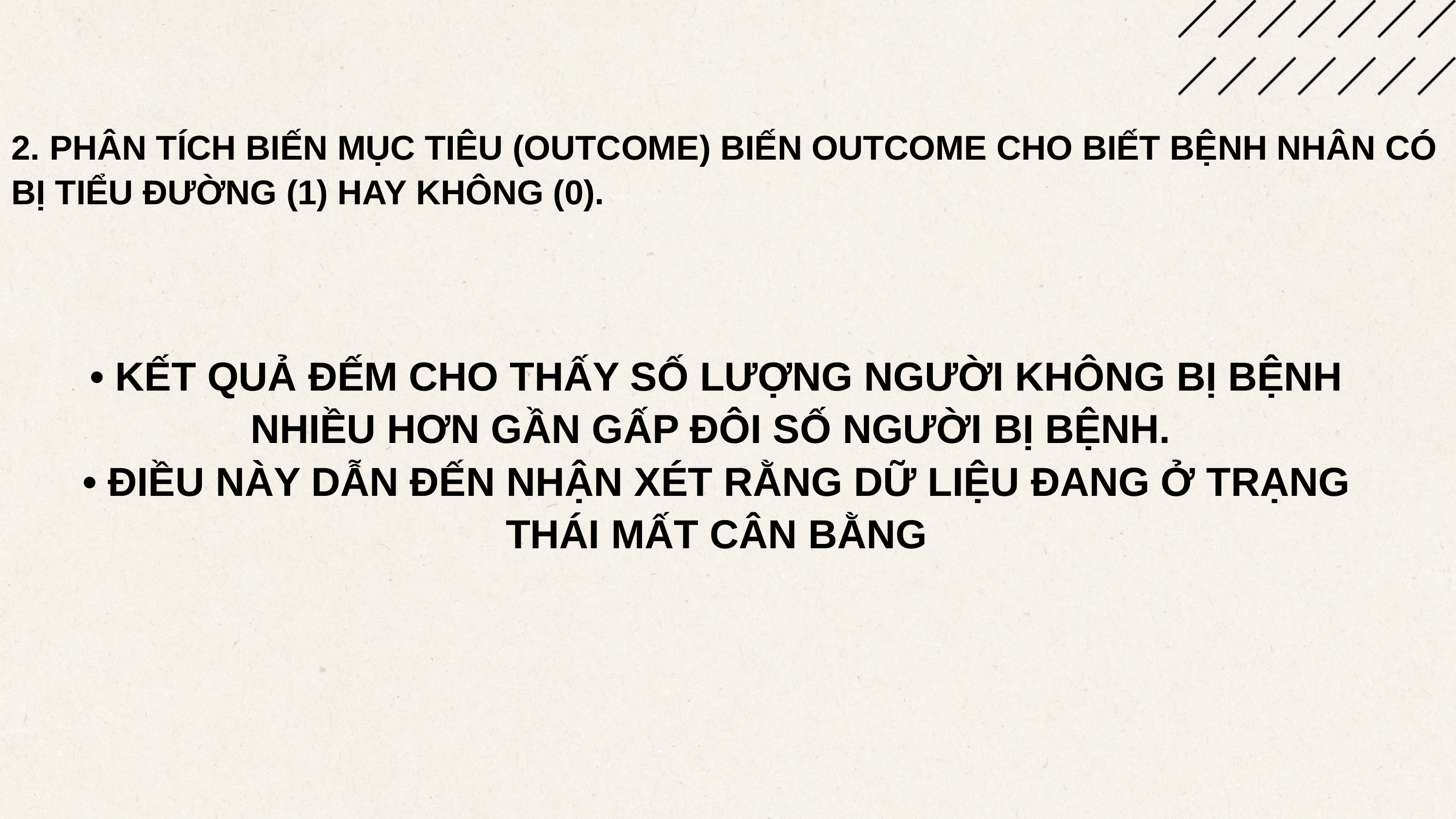

2. PHÂN TÍCH BIẾN MỤC TIÊU (OUTCOME) BIẾN OUTCOME CHO BIẾT BỆNH NHÂN CÓ BỊ TIỂU ĐƯỜNG (1) HAY KHÔNG (0).

• KẾT QUẢ ĐẾM CHO THẤY SỐ LƯỢNG NGƯỜI KHÔNG BỊ BỆNH NHIỀU HƠN GẦN GẤP ĐÔI SỐ NGƯỜI BỊ BỆNH.
• ĐIỀU NÀY DẪN ĐẾN NHẬN XÉT RẰNG DỮ LIỆU ĐANG Ở TRẠNG THÁI MẤT CÂN BẰNG